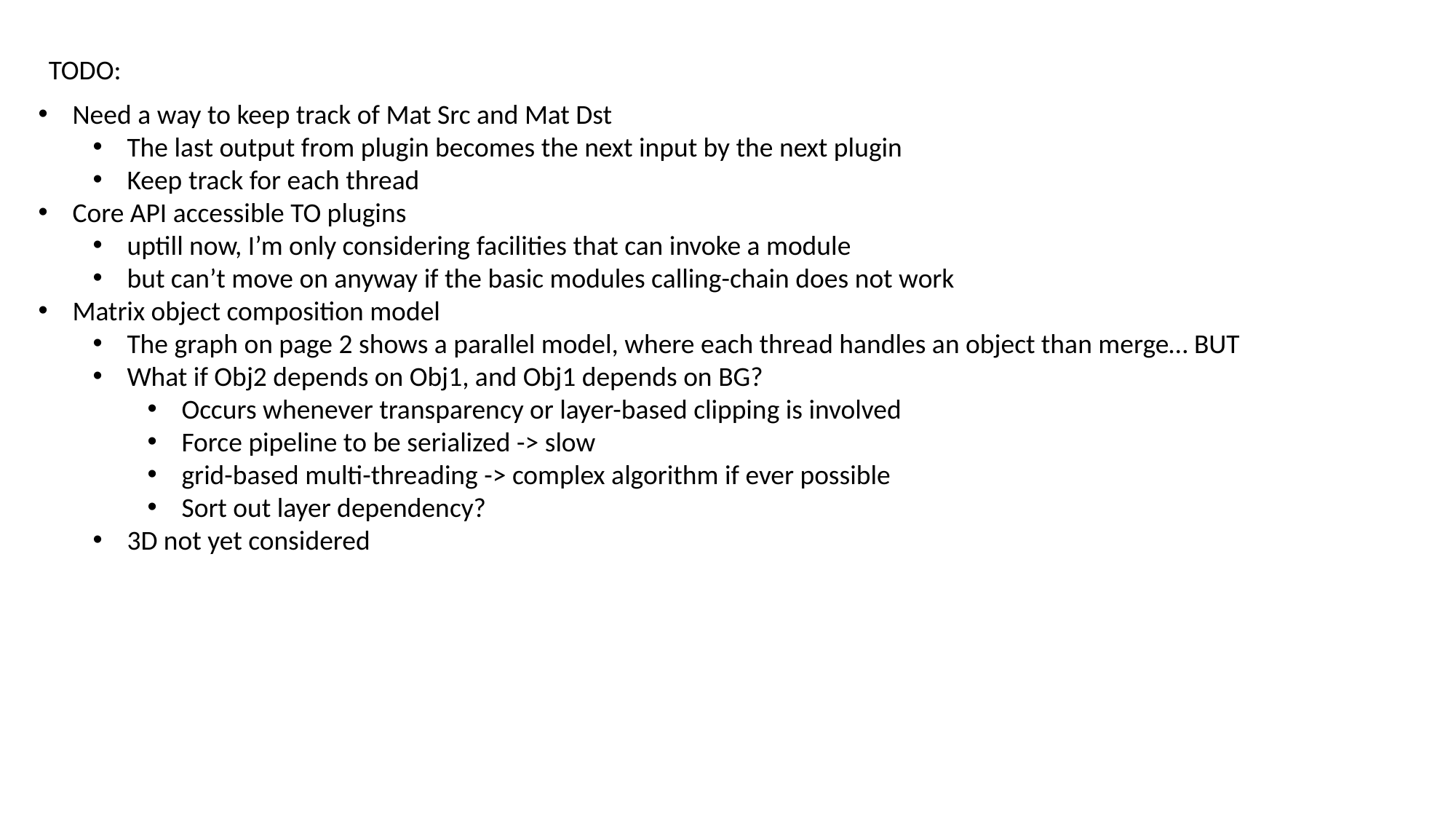

TODO:
Need a way to keep track of Mat Src and Mat Dst
The last output from plugin becomes the next input by the next plugin
Keep track for each thread
Core API accessible TO plugins
uptill now, I’m only considering facilities that can invoke a module
but can’t move on anyway if the basic modules calling-chain does not work
Matrix object composition model
The graph on page 2 shows a parallel model, where each thread handles an object than merge… BUT
What if Obj2 depends on Obj1, and Obj1 depends on BG?
Occurs whenever transparency or layer-based clipping is involved
Force pipeline to be serialized -> slow
grid-based multi-threading -> complex algorithm if ever possible
Sort out layer dependency?
3D not yet considered